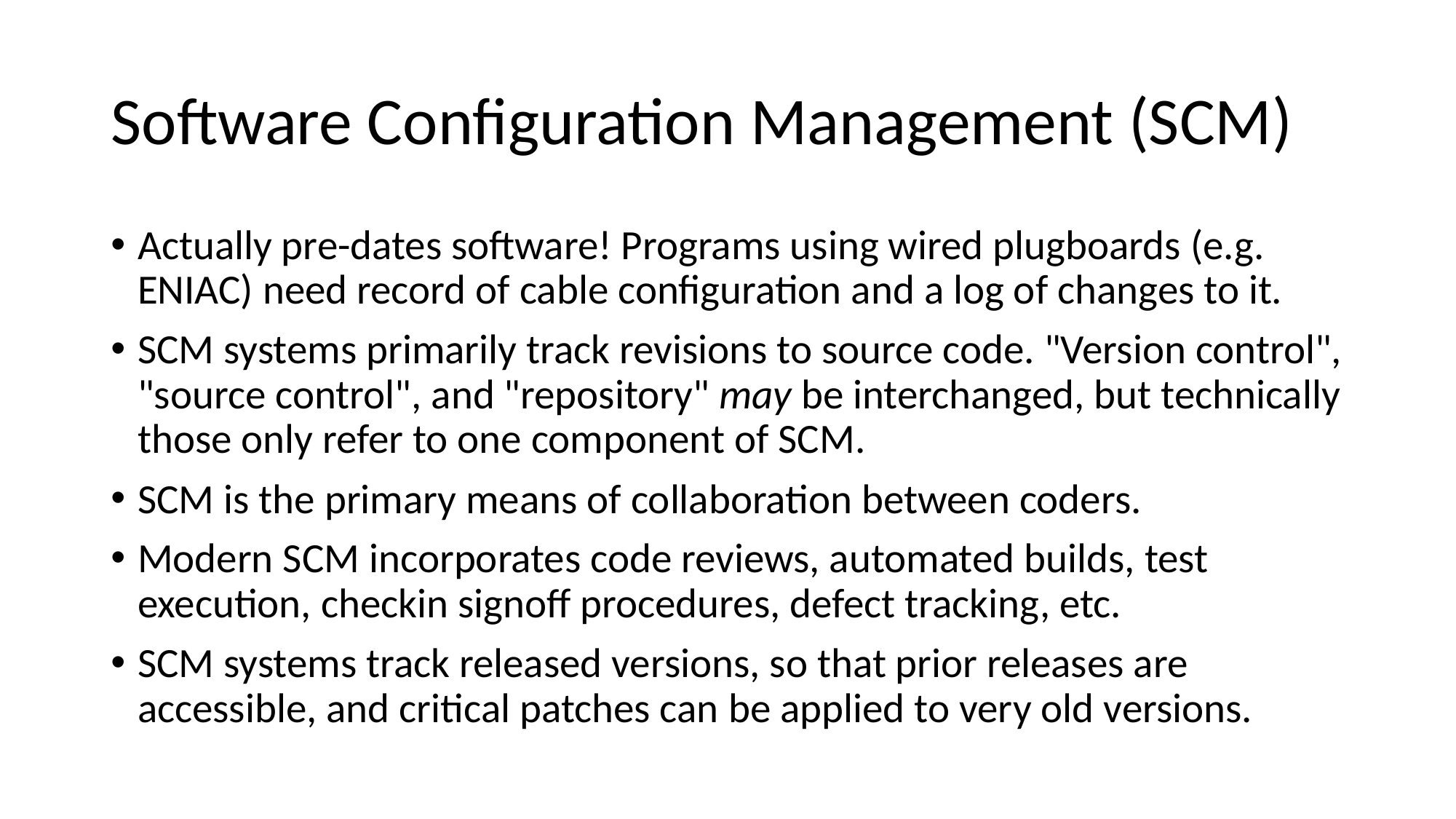

# Software Configuration Management (SCM)
Actually pre-dates software! Programs using wired plugboards (e.g. ENIAC) need record of cable configuration and a log of changes to it.
SCM systems primarily track revisions to source code. "Version control", "source control", and "repository" may be interchanged, but technically those only refer to one component of SCM.
SCM is the primary means of collaboration between coders.
Modern SCM incorporates code reviews, automated builds, test execution, checkin signoff procedures, defect tracking, etc.
SCM systems track released versions, so that prior releases are accessible, and critical patches can be applied to very old versions.